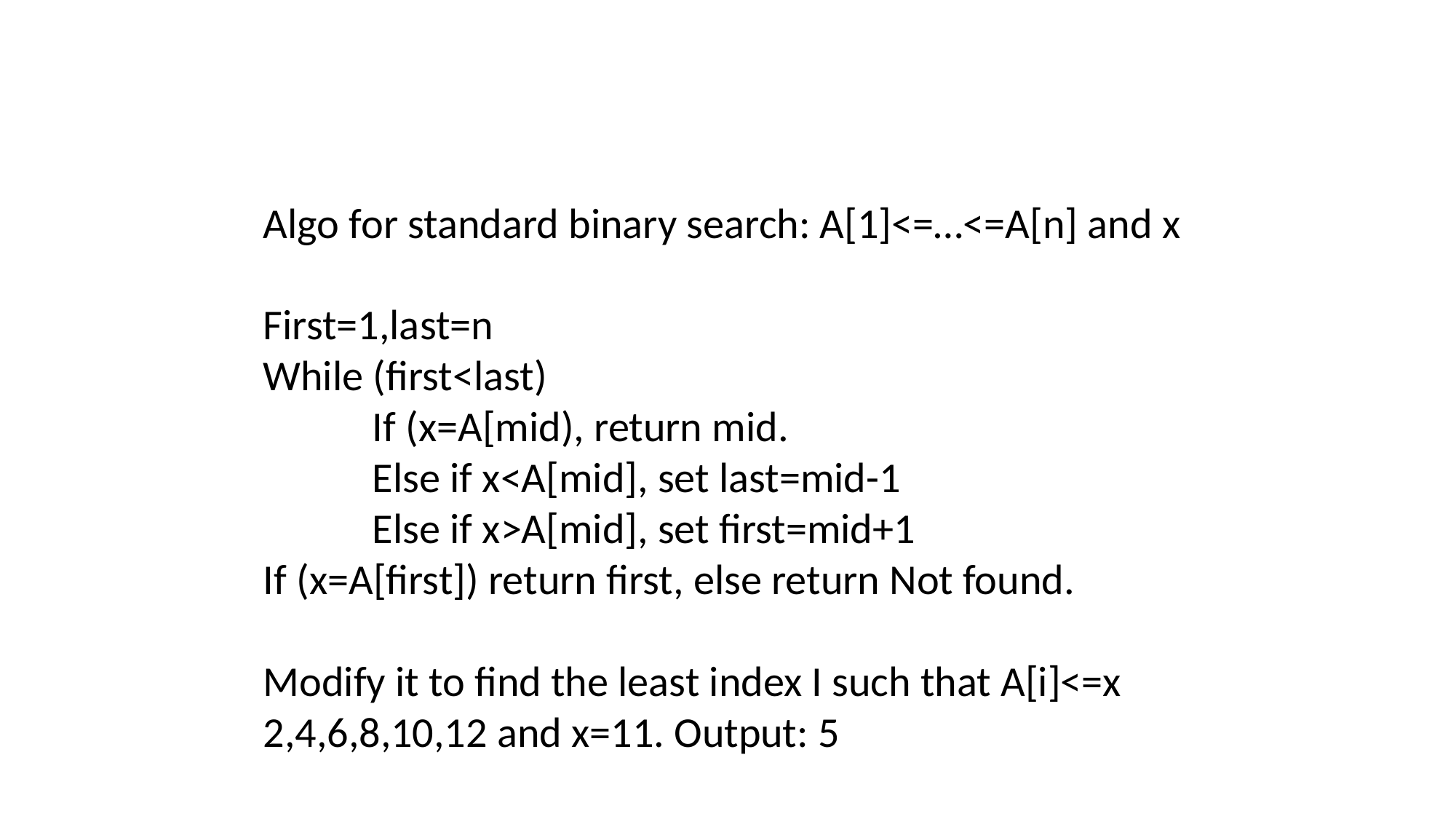

Algo for standard binary search: A[1]<=…<=A[n] and x

First=1,last=n
While (first<last)
	If (x=A[mid), return mid.
	Else if x<A[mid], set last=mid-1
	Else if x>A[mid], set first=mid+1
If (x=A[first]) return first, else return Not found.

Modify it to find the least index I such that A[i]<=x
2,4,6,8,10,12 and x=11. Output: 5